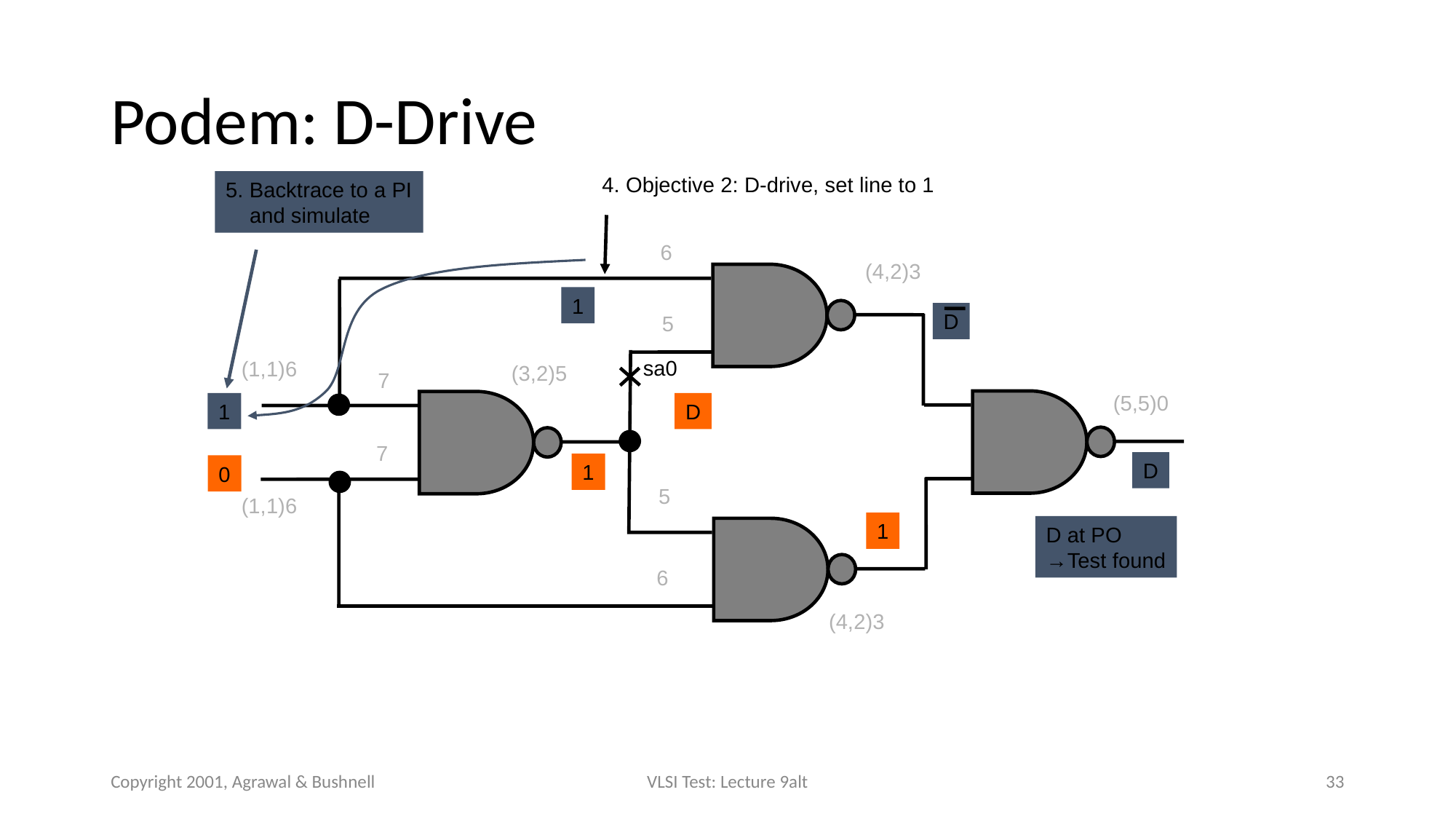

Podem: D-Drive
4. Objective 2: D-drive, set line to 1
5. Backtrace to a PI
    and simulate

6

(4,2)3

1

D
5

sa0
(1,1)6

(3,2)5
7

(5,5)0

1
D

7

D
1
0

5

(1,1)6
1
D at PO
→Test found

6

(4,2)3

Copyright 2001, Agrawal & Bushnell
VLSI Test: Lecture 9alt
33